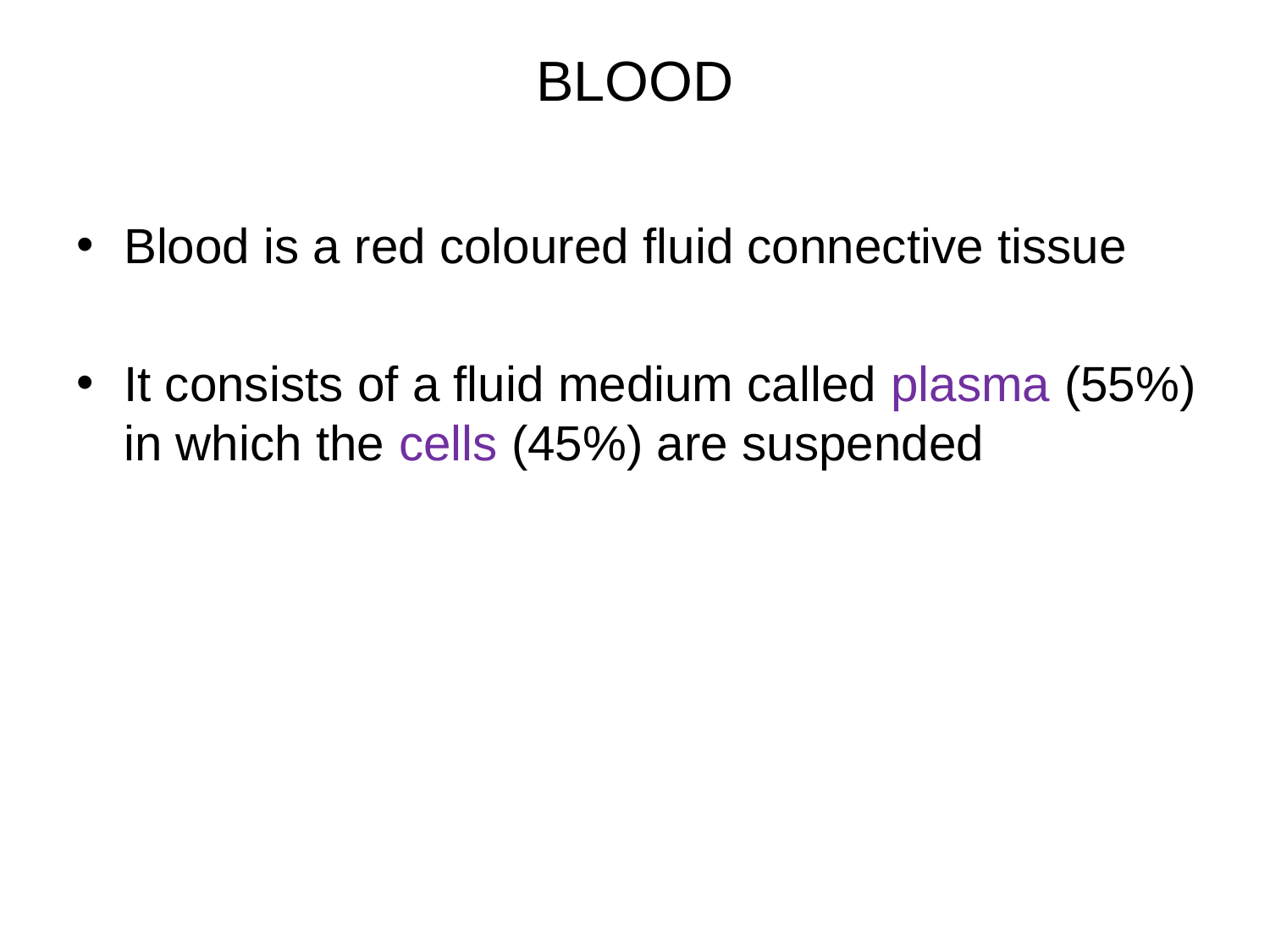

# BLOOD
Blood is a red coloured fluid connective tissue

It consists of a fluid medium called plasma (55%) in which the cells (45%) are suspended